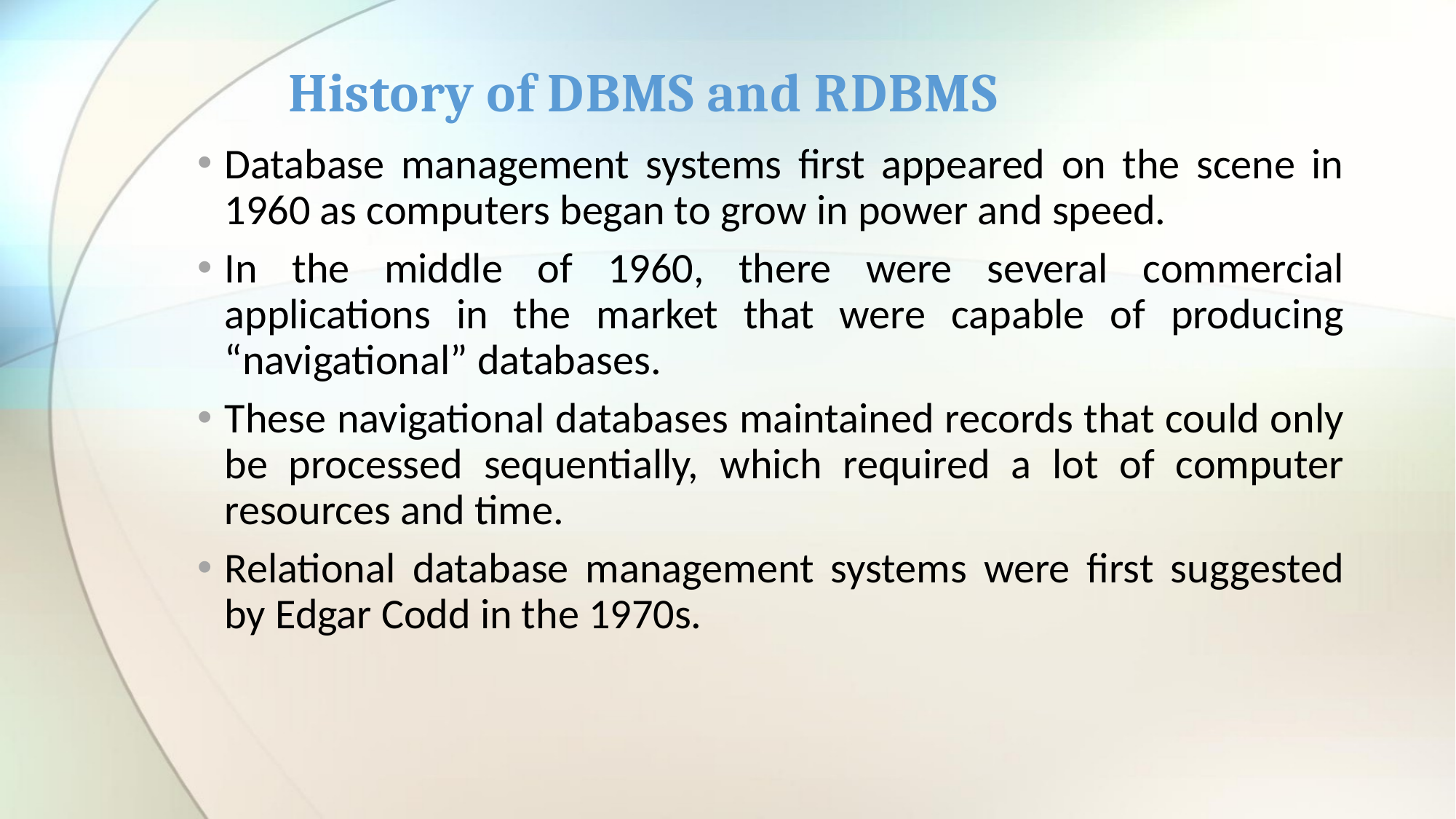

# History of DBMS and RDBMS
Database management systems first appeared on the scene in 1960 as computers began to grow in power and speed.
In the middle of 1960, there were several commercial applications in the market that were capable of producing “navigational” databases.
These navigational databases maintained records that could only be processed sequentially, which required a lot of computer resources and time.
Relational database management systems were first suggested by Edgar Codd in the 1970s.